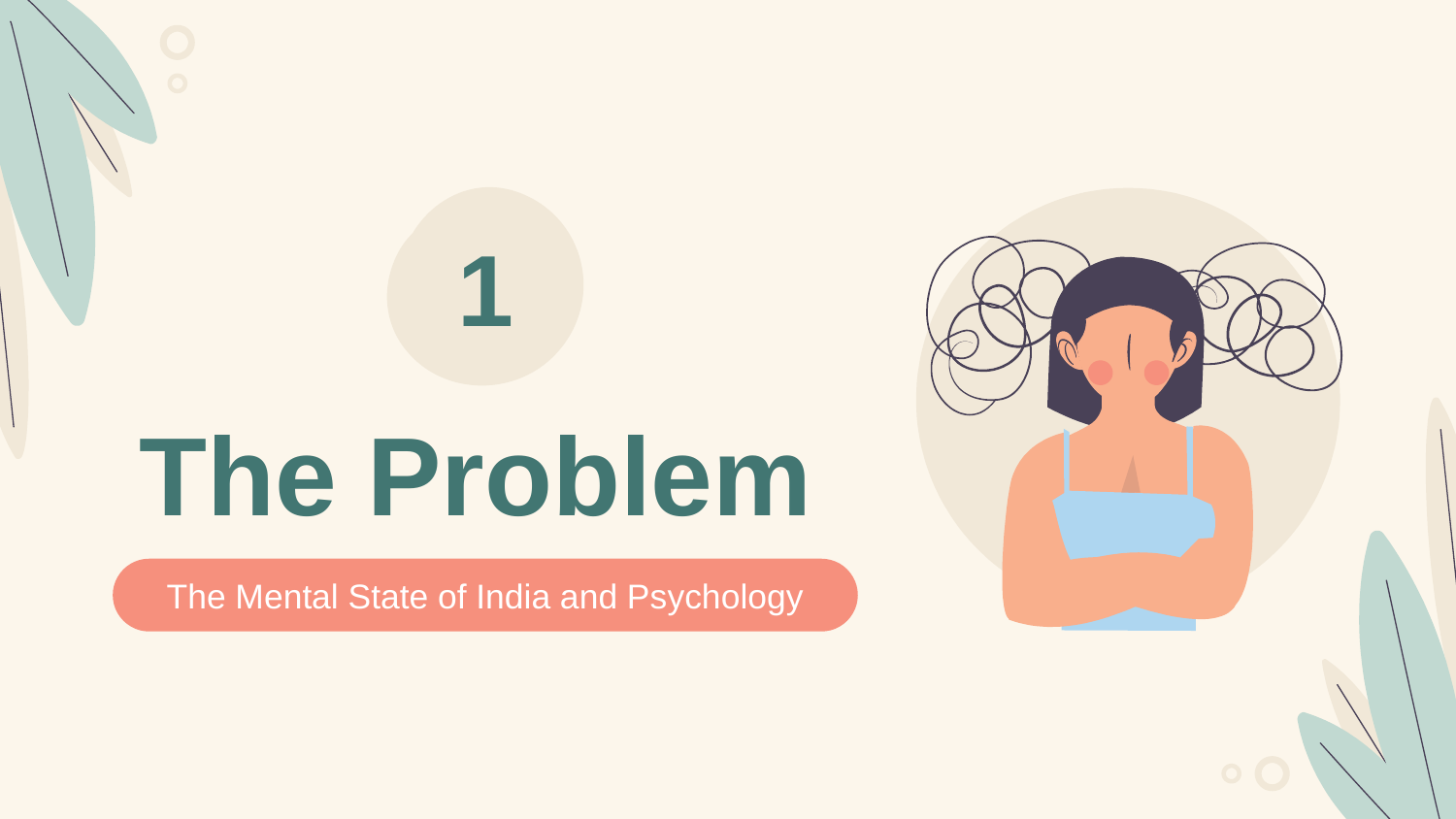

1

# The Problem

The Mental State of India and Psychology